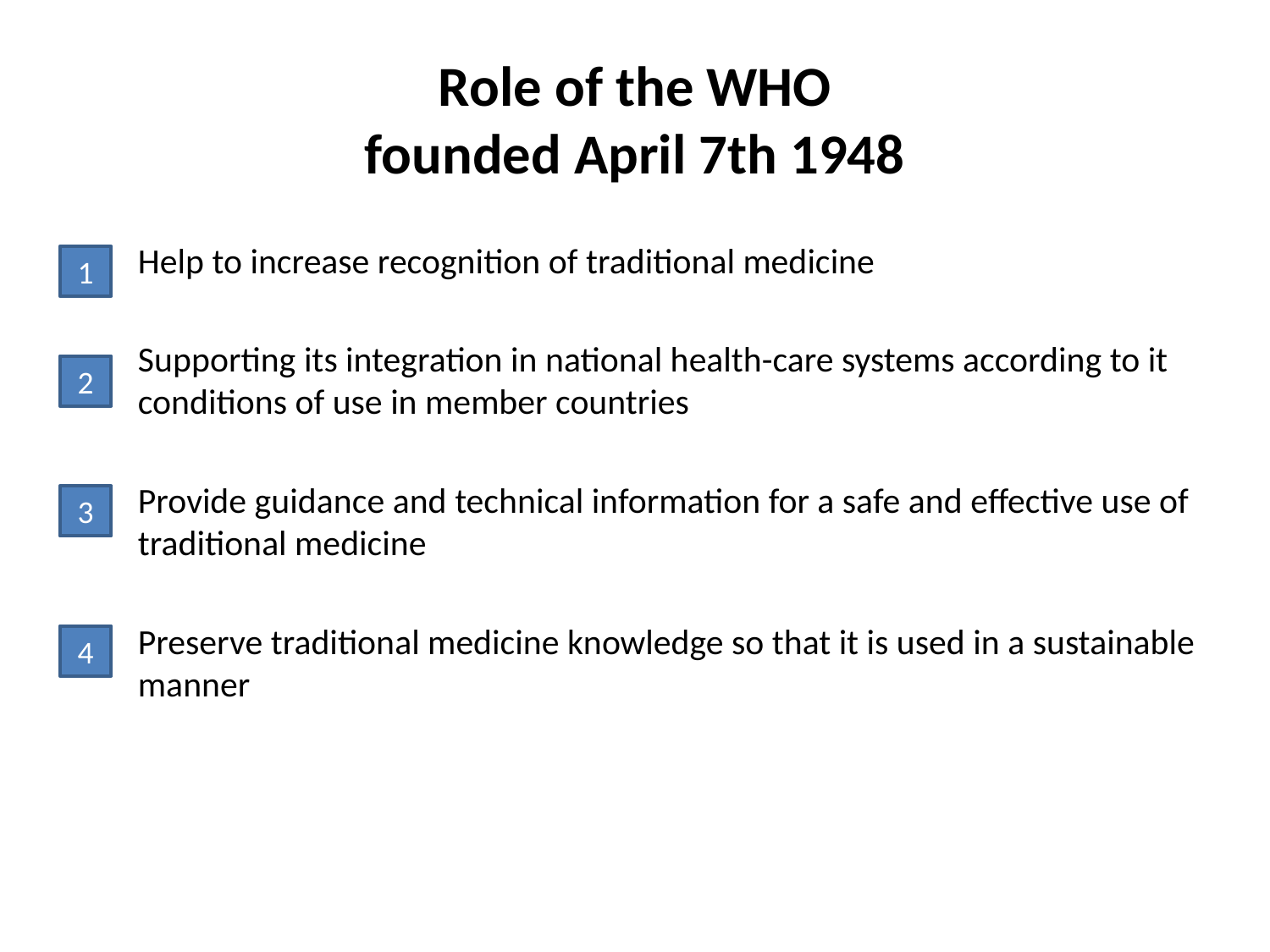

# Role of the WHO founded April 7th 1948
Help to increase recognition of traditional medicine

Supporting its integration in national health-care systems according to it conditions of use in member countries

Provide guidance and technical information for a safe and effective use of traditional medicine

Preserve traditional medicine knowledge so that it is used in a sustainable manner
1
2
3
4